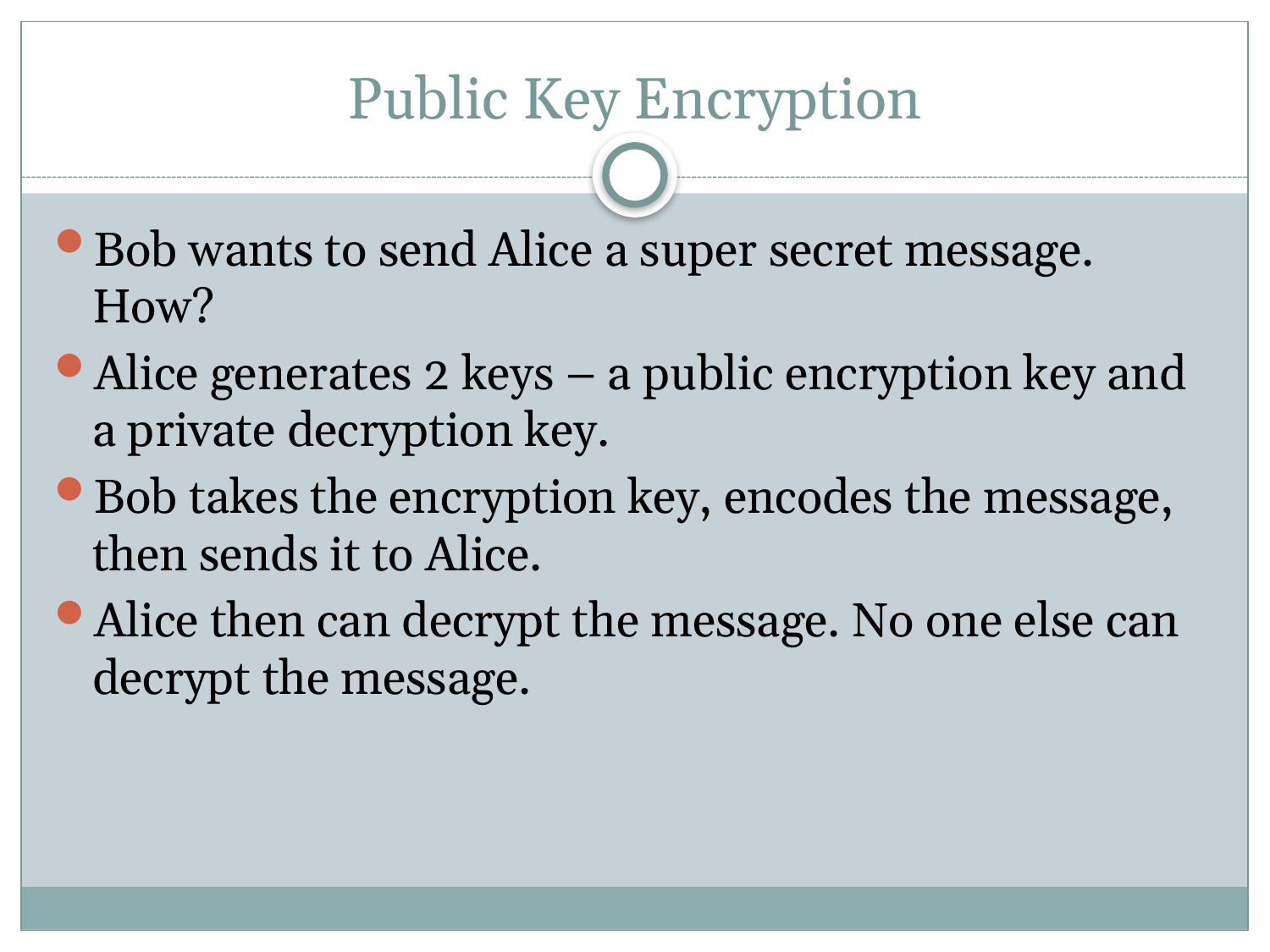

# Public Key Encryption
Bob wants to send Alice a super secret message. How?
Alice generates 2 keys – a public encryption key and a private decryption key.
Bob takes the encryption key, encodes the message, then sends it to Alice.
Alice then can decrypt the message. No one else can decrypt the message.